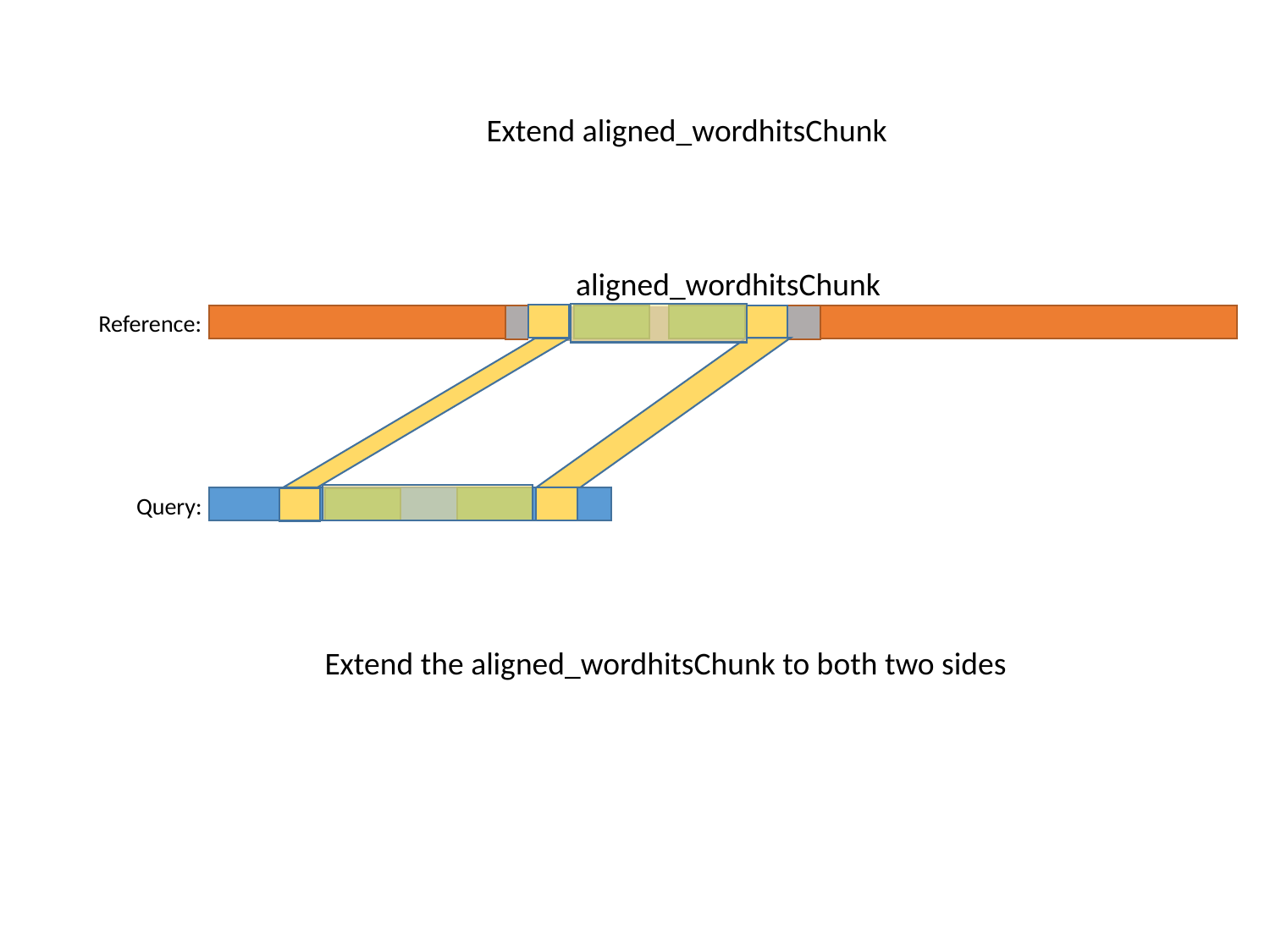

Extend aligned_wordhitsChunk
aligned_wordhitsChunk
Reference:

Query:

Extend the aligned_wordhitsChunk to both two sides